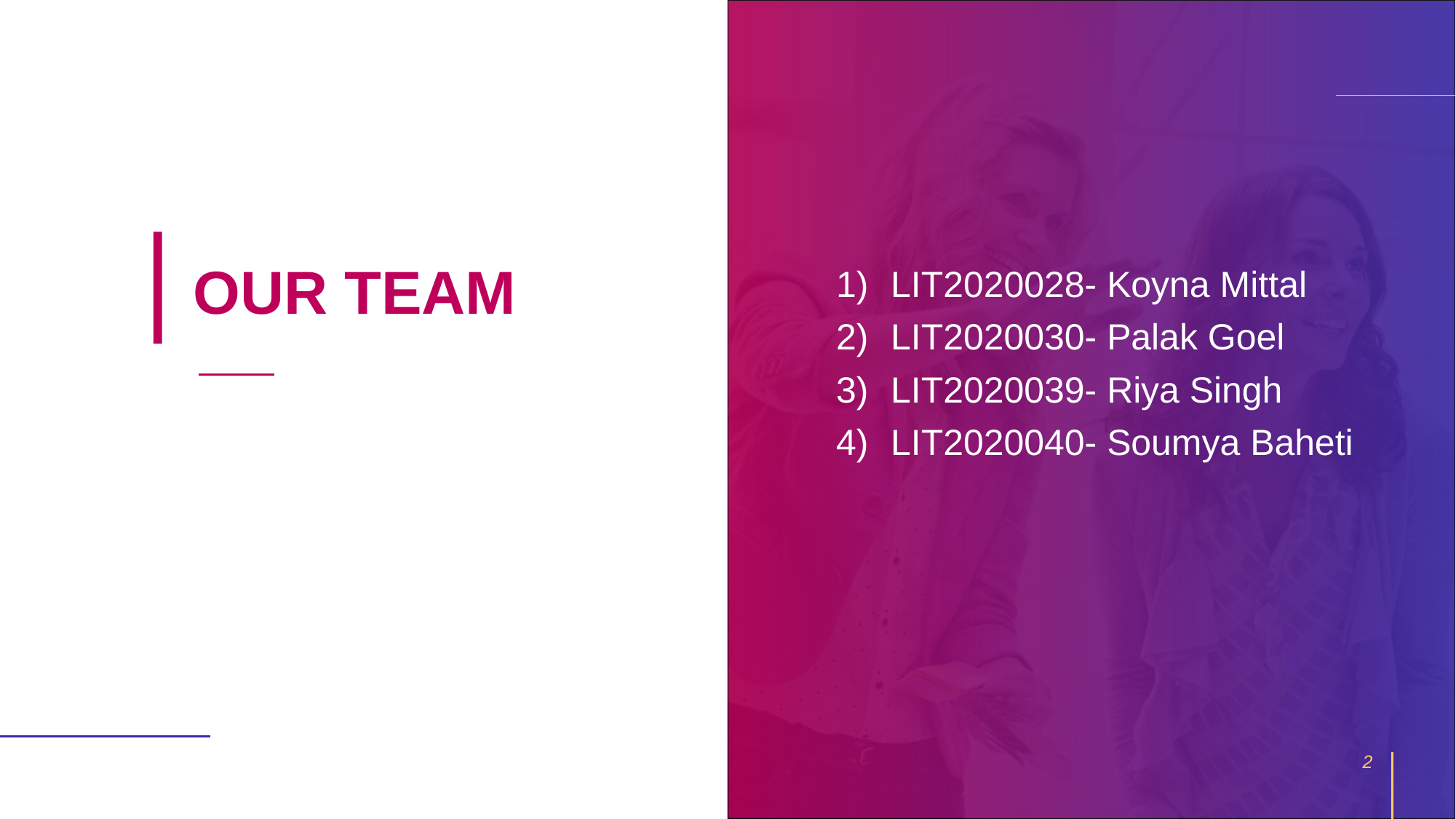

# OUR TEAM
LIT2020028- Koyna Mittal
LIT2020030- Palak Goel
LIT2020039- Riya Singh
LIT2020040- Soumya Baheti
2